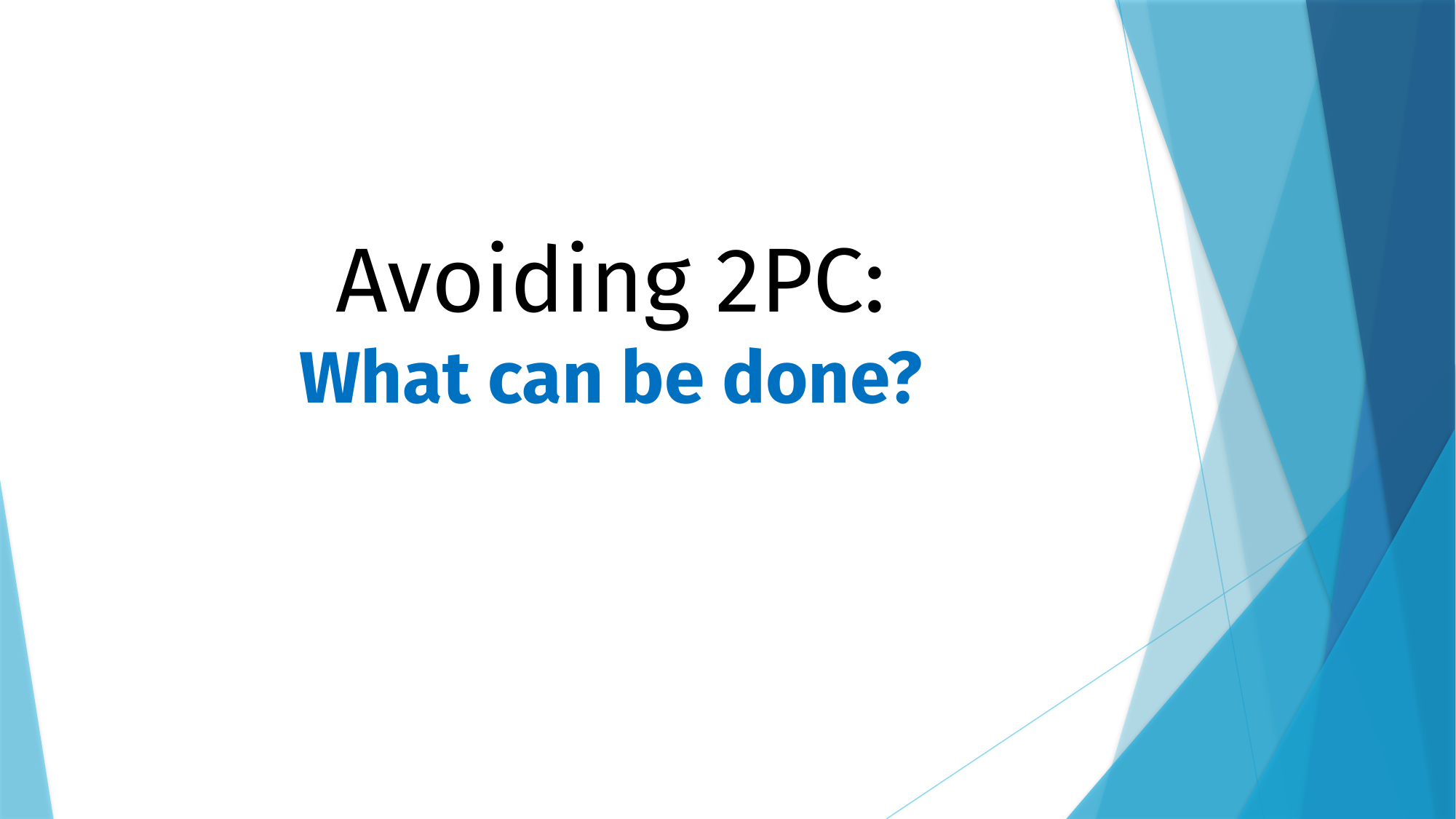

# Avoiding 2PC: What can be done?